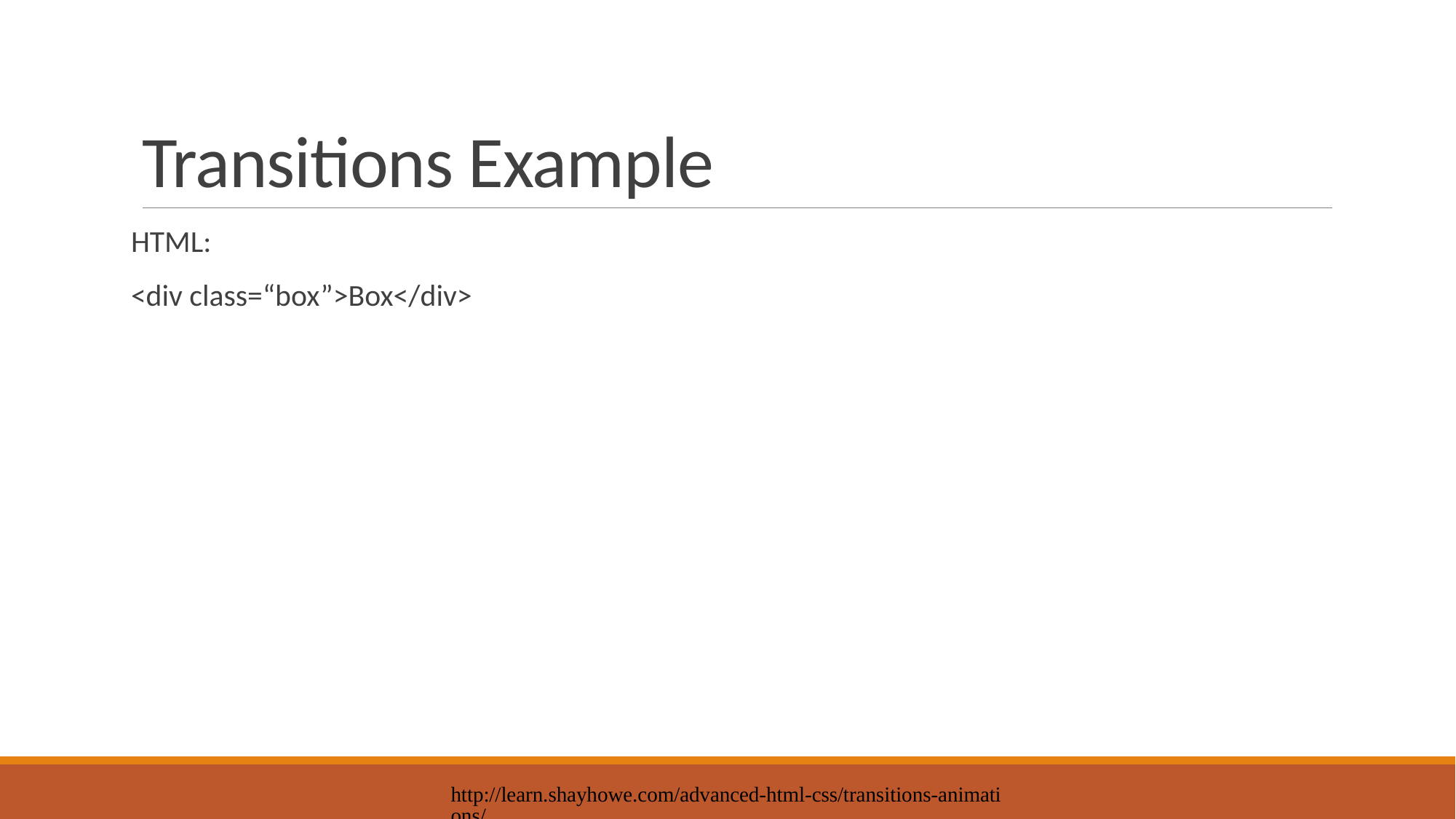

# Transitions Example
HTML:
<div class=“box”>Box</div>
http://learn.shayhowe.com/advanced-html-css/transitions-animations/